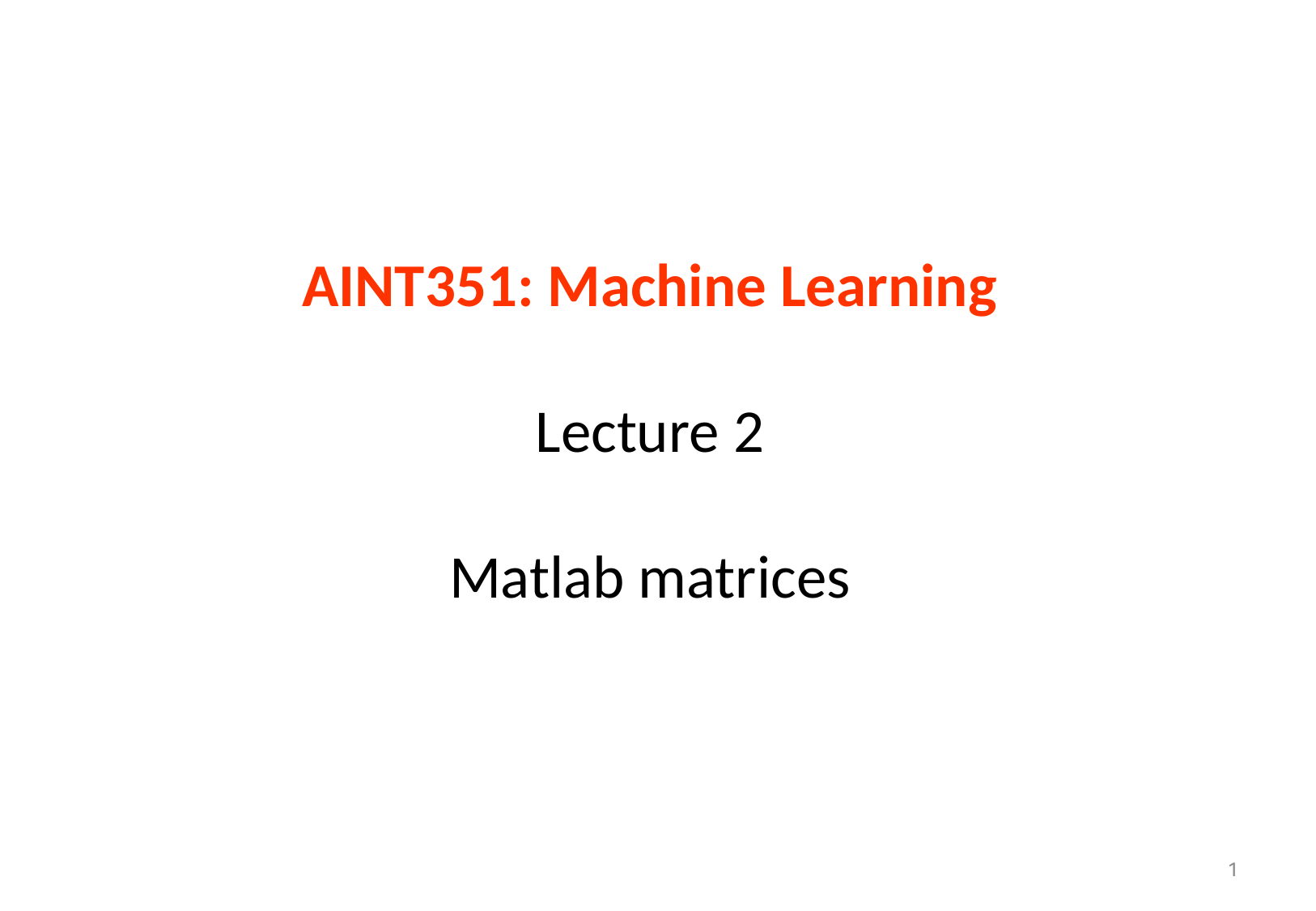

# AINT351: Machine Learning Lecture 2 Matlab matrices
1